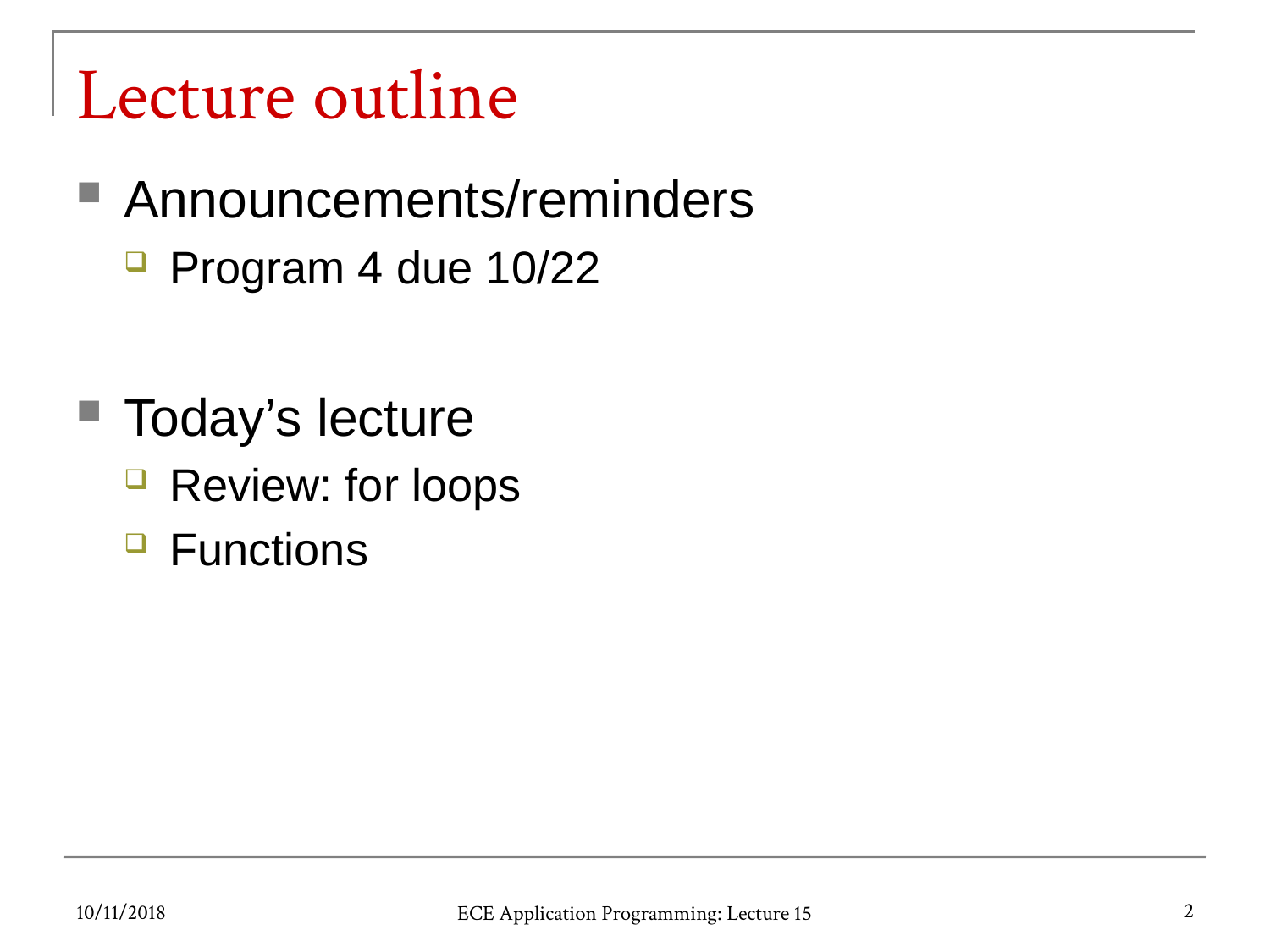

# Lecture outline
Announcements/reminders
Program 4 due 10/22

Today’s lecture
Review: for loops
Functions
10/11/2018
2
ECE Application Programming: Lecture 15